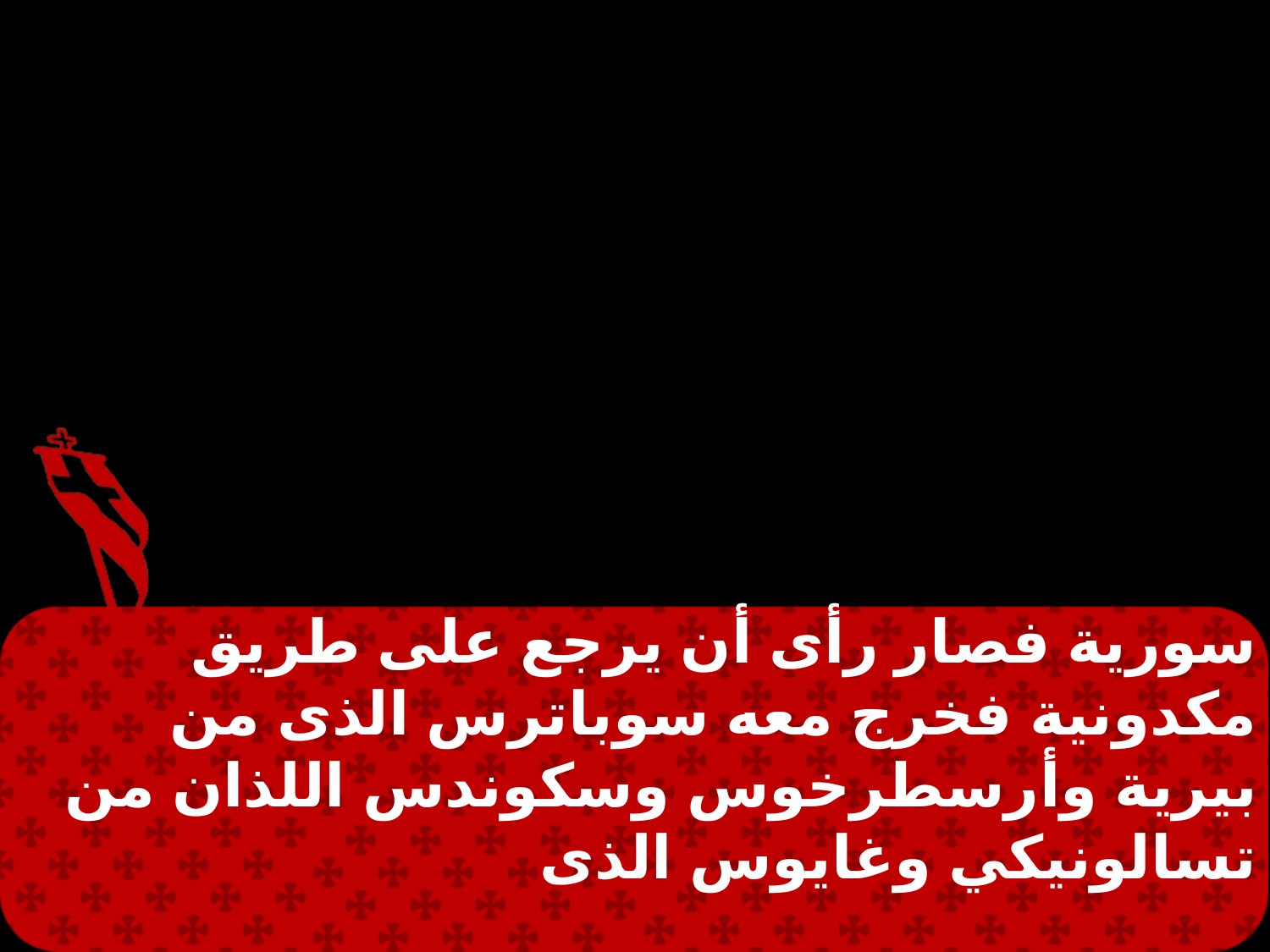

سورية فصار رأى أن يرجع على طريق مكدونية فخرج معه سوباترس الذى من بيرية وأرسطرخوس وسكوندس اللذان من تسالونيكي وغايوس الذى
من مدينة دربة وتيموثاوس الذى من لسترة ومن أهل آسيا تيخيكس وتروفيموس هؤلاء سبقوا وانتطرونا في ترواس فأما نحن فخرجنا